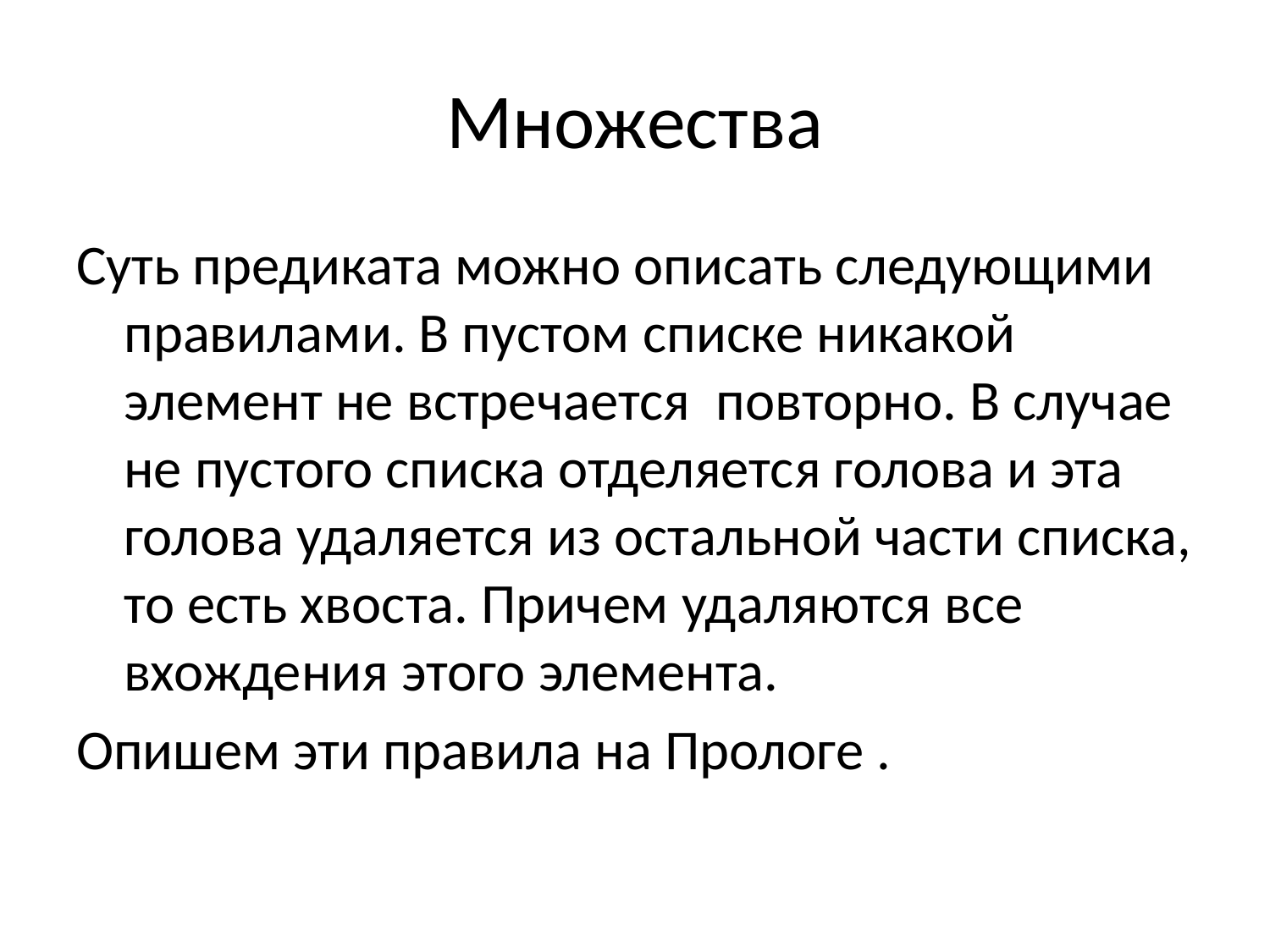

# Множества
Суть предиката можно описать следующими правилами. В пустом списке никакой элемент не встречается  повторно. В случае не пустого списка отделяется голова и эта голова удаляется из остальной части списка, то есть хвоста. Причем удаляются все вхождения этого элемента.
Опишем эти правила на Прологе .